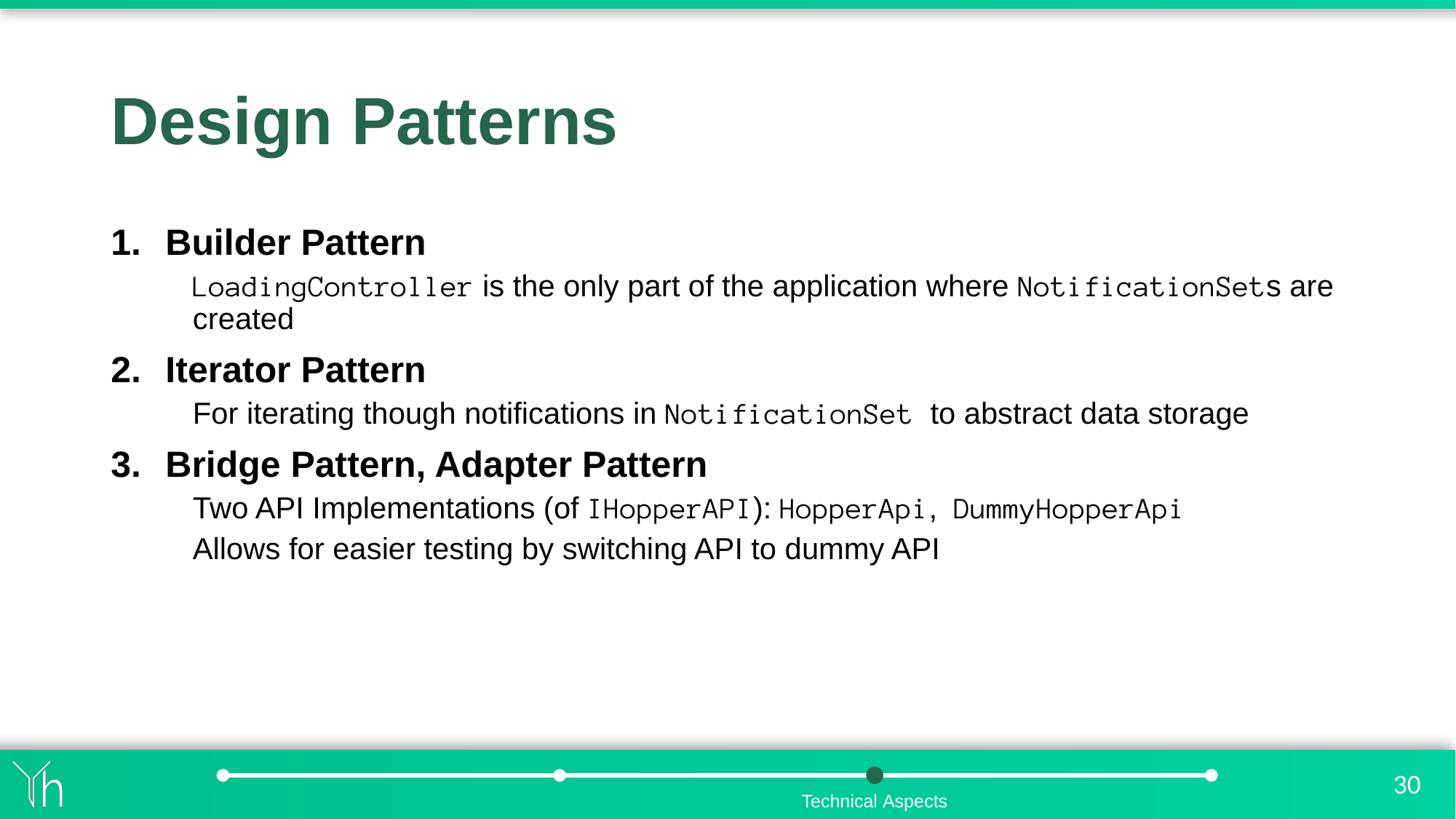

# Design Patterns
Builder Pattern
LoadingController is the only part of the application where NotificationSets are created
Iterator Pattern
For iterating though notifications in NotificationSet to abstract data storage
Bridge Pattern, Adapter Pattern
Two API Implementations (of IHopperAPI): HopperApi, DummyHopperApi
Allows for easier testing by switching API to dummy API

Technical Aspects